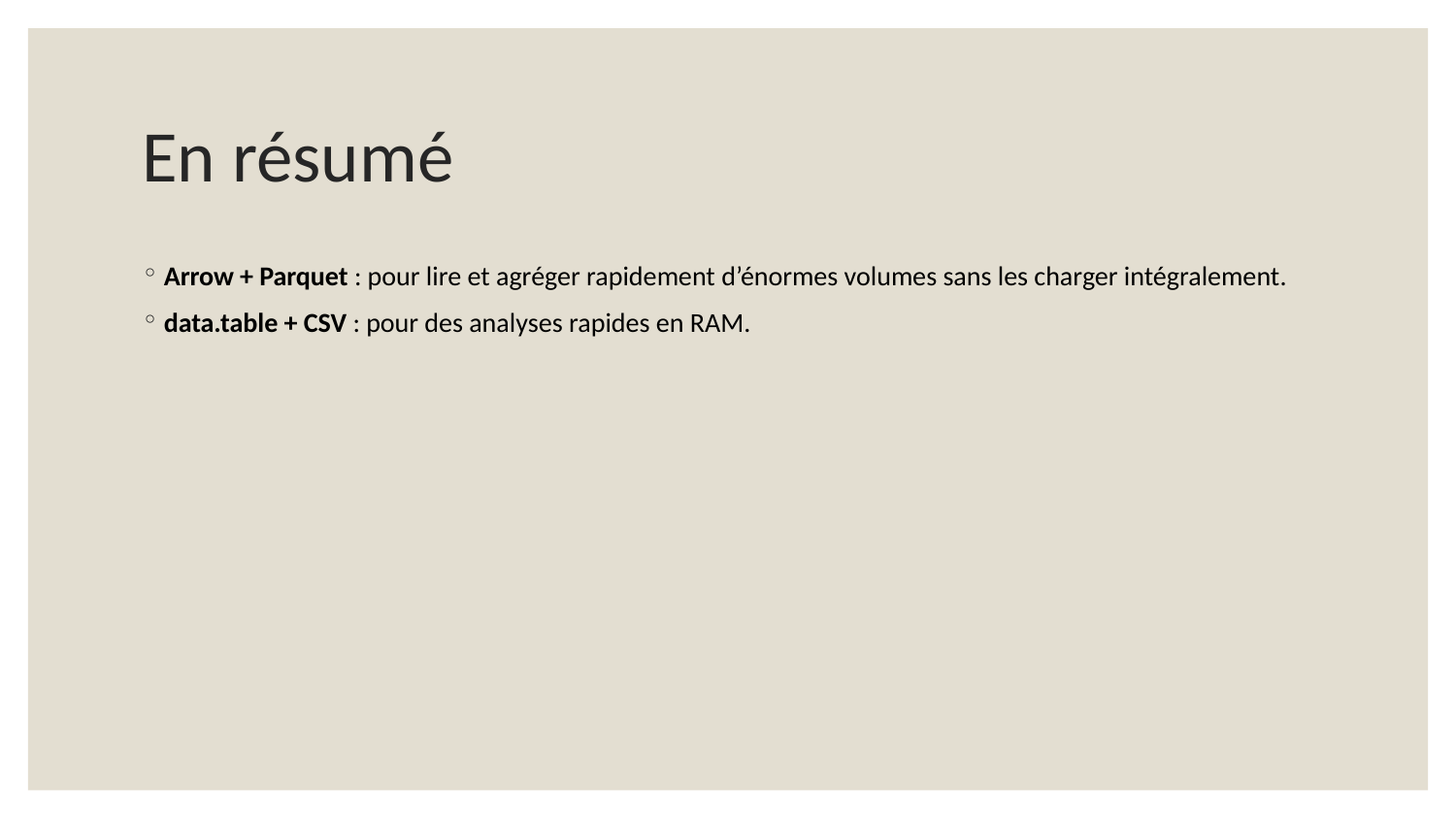

# En résumé
Arrow + Parquet : pour lire et agréger rapidement d’énormes volumes sans les charger intégralement.
data.table + CSV : pour des analyses rapides en RAM.